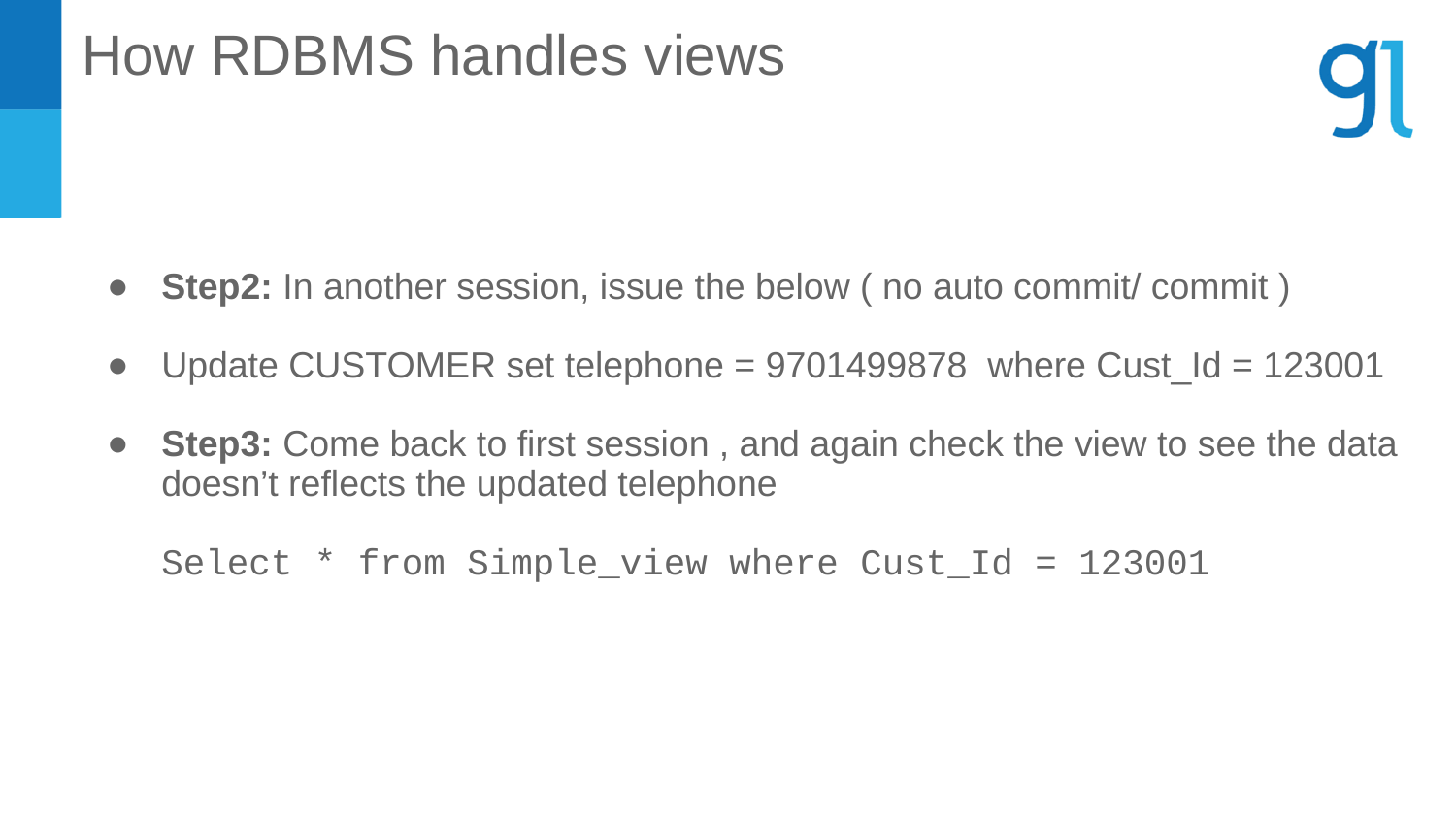

How RDBMS handles views

Step2: In another session, issue the below ( no auto commit/ commit )

Update CUSTOMER set telephone = 9701499878  where Cust_Id = 123001

Step3: Come back to first session , and again check the view to see the data doesn’t reflects the updated telephone

Select * from Simple_view where Cust_Id = 123001